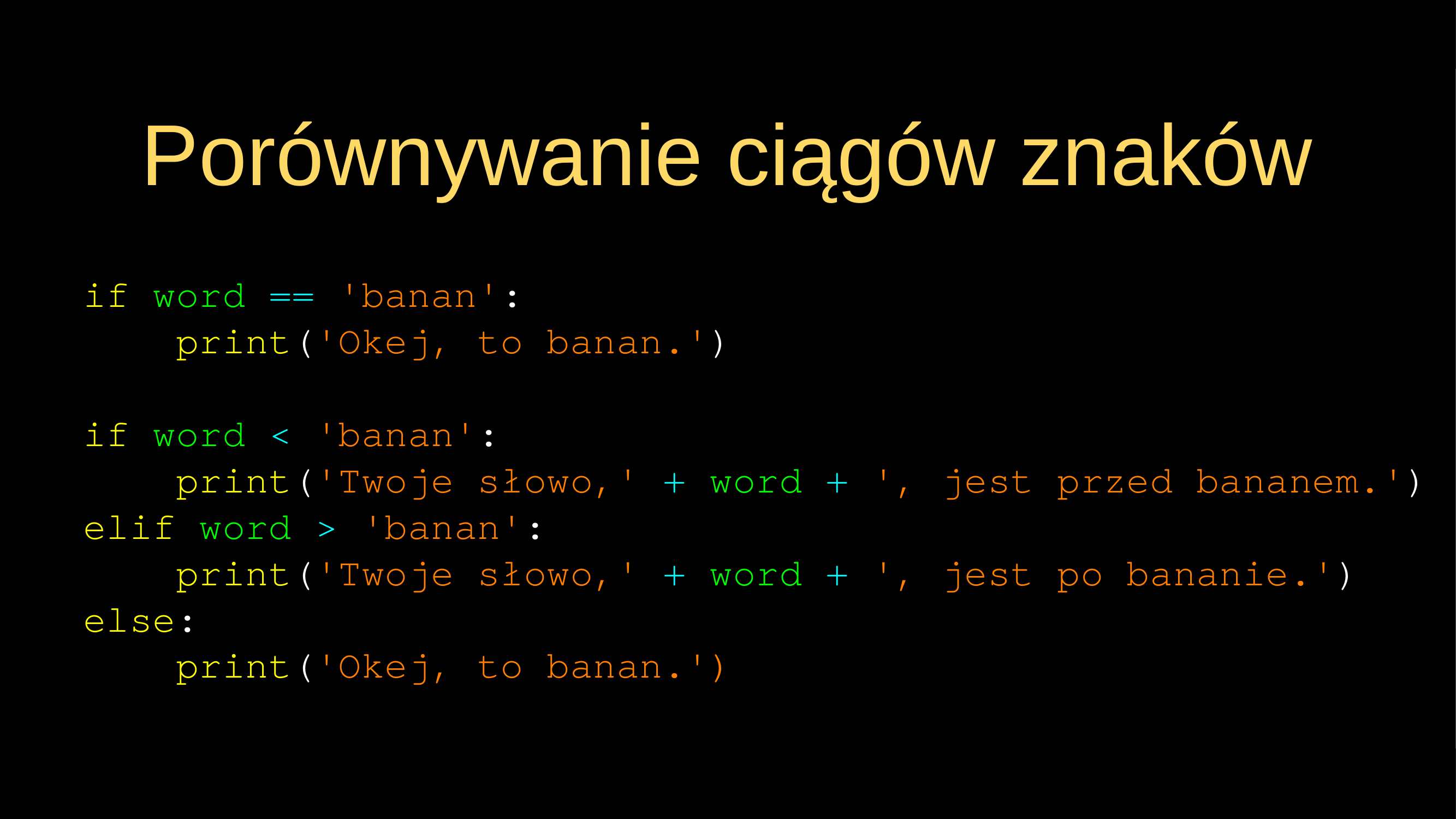

# Porównywanie ciągów znaków
if word == 'banan':
    print('Okej, to banan.')

if word < 'banan':
    print('Twoje słowo,' + word + ', jest przed bananem.')
elif word > 'banan':
    print('Twoje słowo,' + word + ', jest po bananie.')
else:
    print('Okej, to banan.')